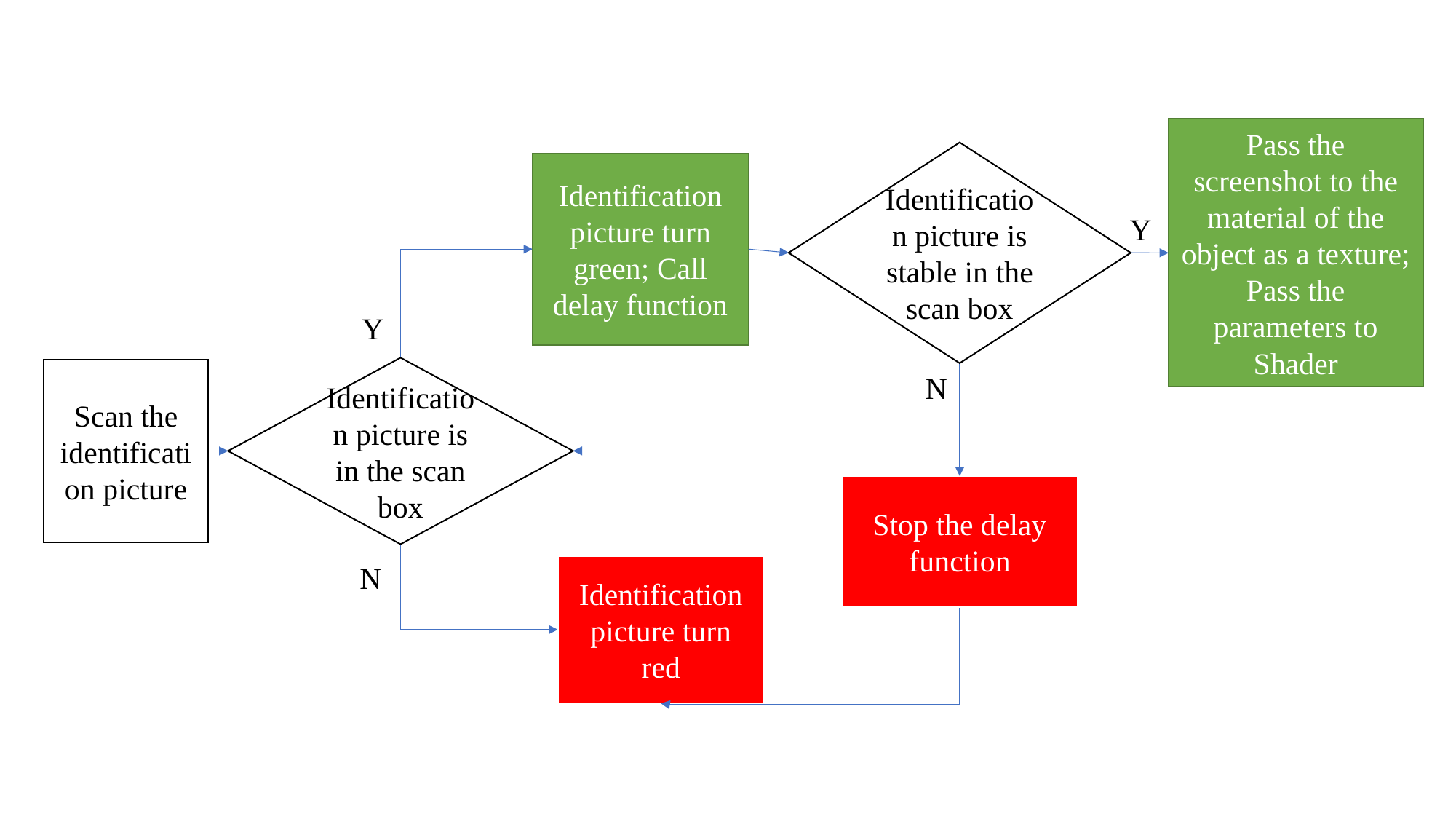

Pass the screenshot to the material of the object as a texture; Pass the parameters to Shader
Identification picture is stable in the scan box
Identification picture turn green; Call delay function
Y
Y
Identification picture is in the scan box
Scan the identification picture
N
Stop the delay function
N
Identification picture turn red